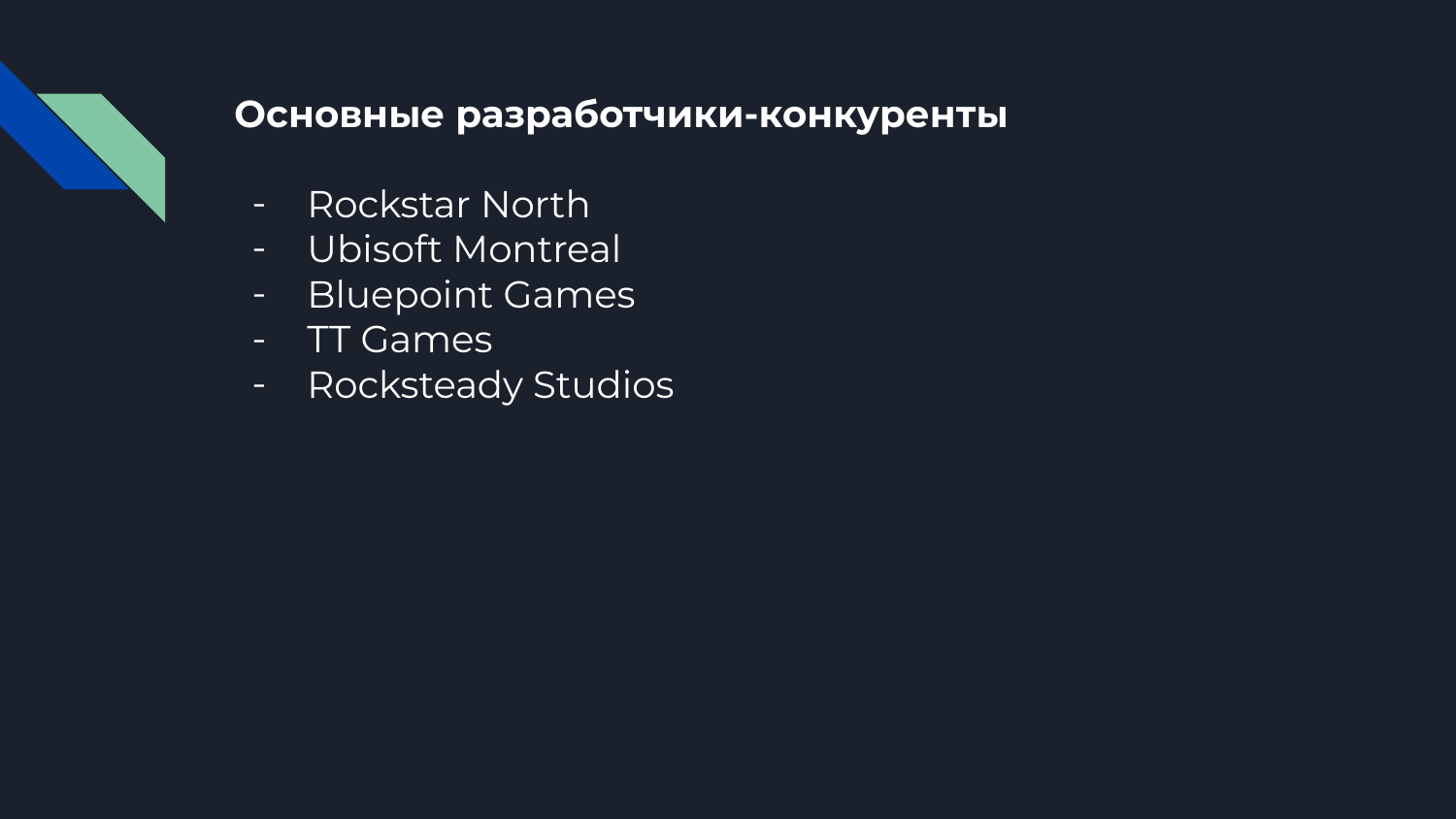

# Основные разработчики-конкуренты

Rockstar North
Ubisoft Montreal
Bluepoint Games
TT Games
Rocksteady Studios